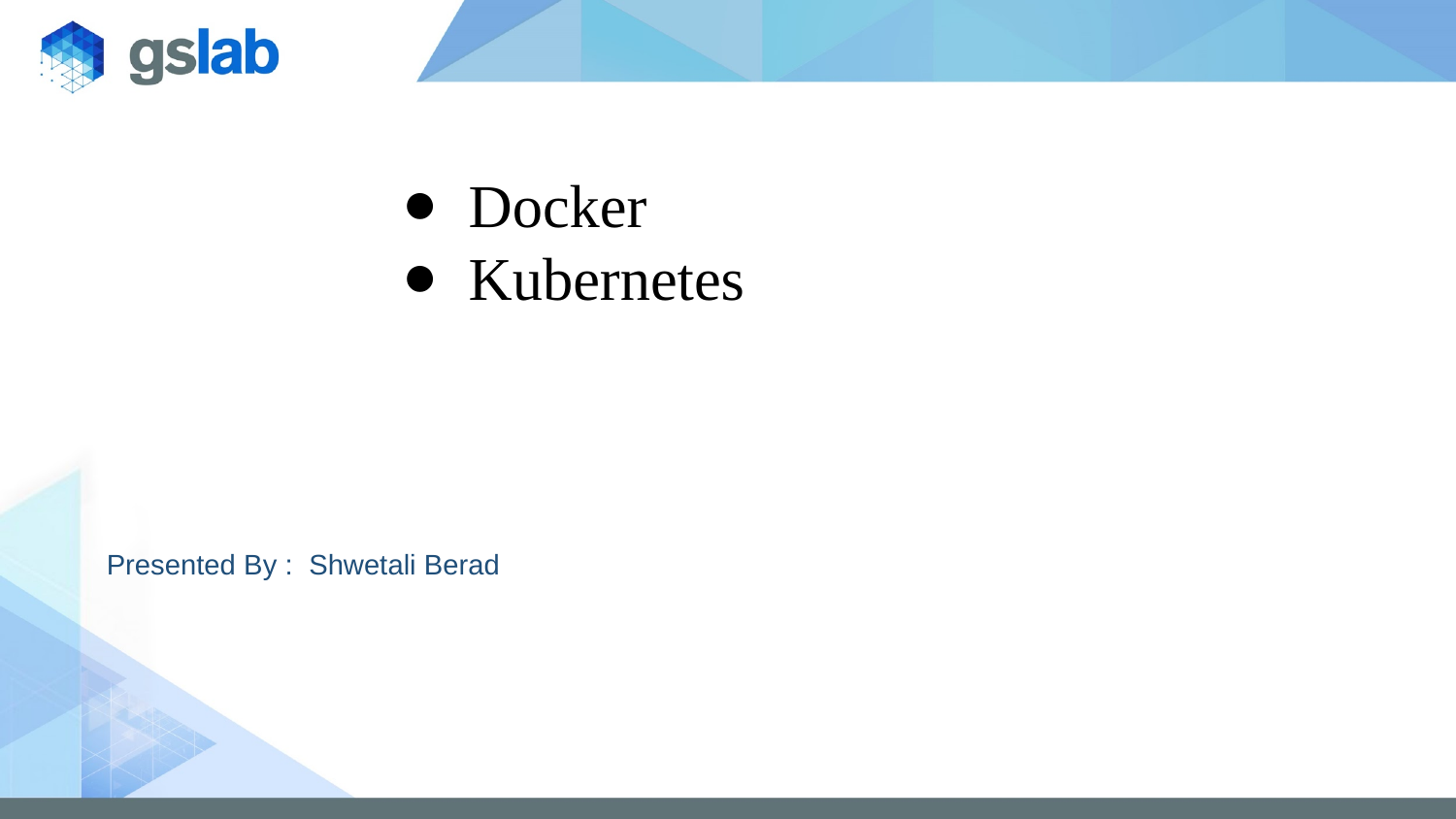

Docker
Kubernetes
Presented By :  Shwetali Berad